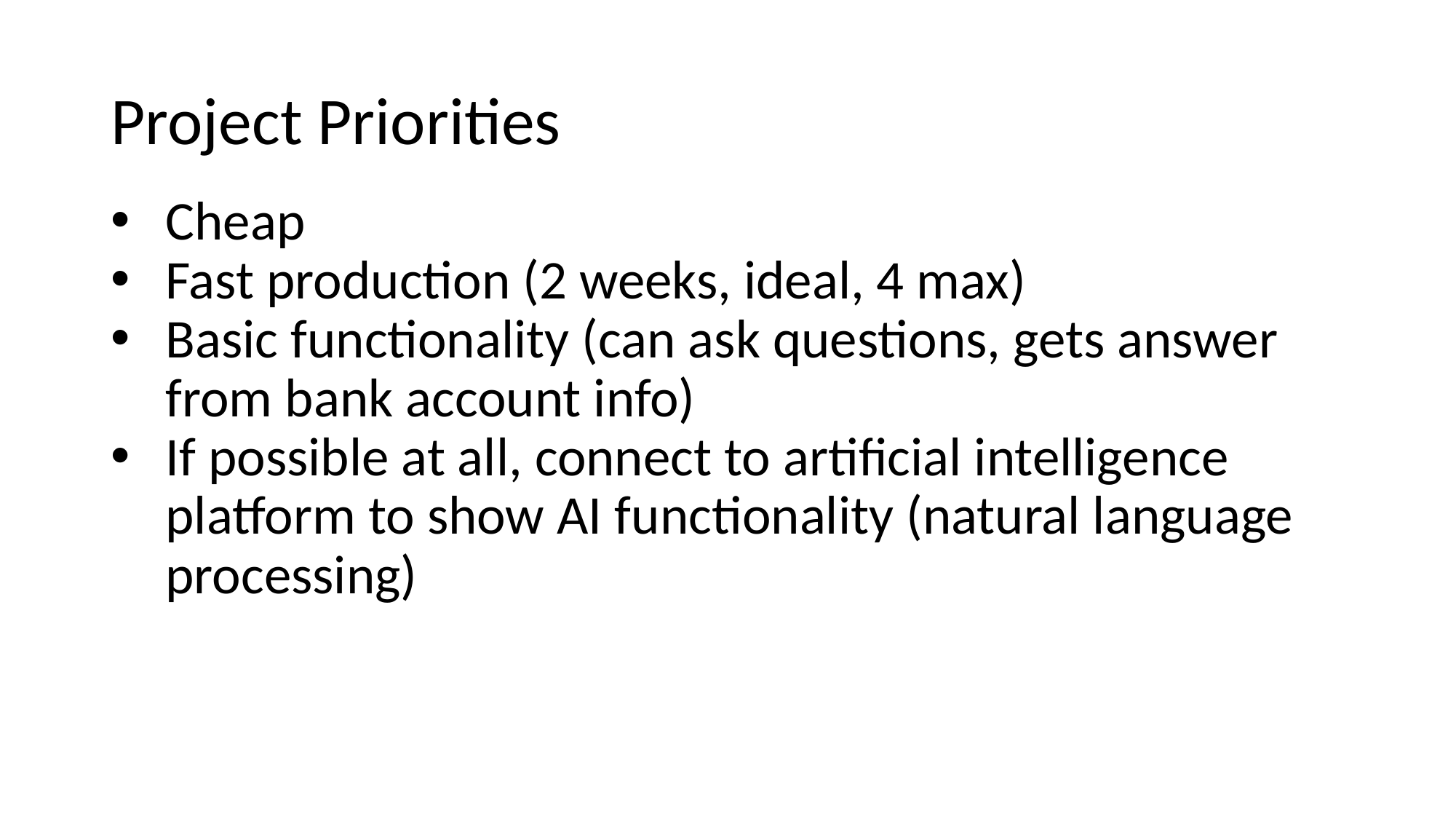

Project Priorities
Cheap
Fast production (2 weeks, ideal, 4 max)
Basic functionality (can ask questions, gets answer from bank account info)
If possible at all, connect to artificial intelligence platform to show AI functionality (natural language processing)